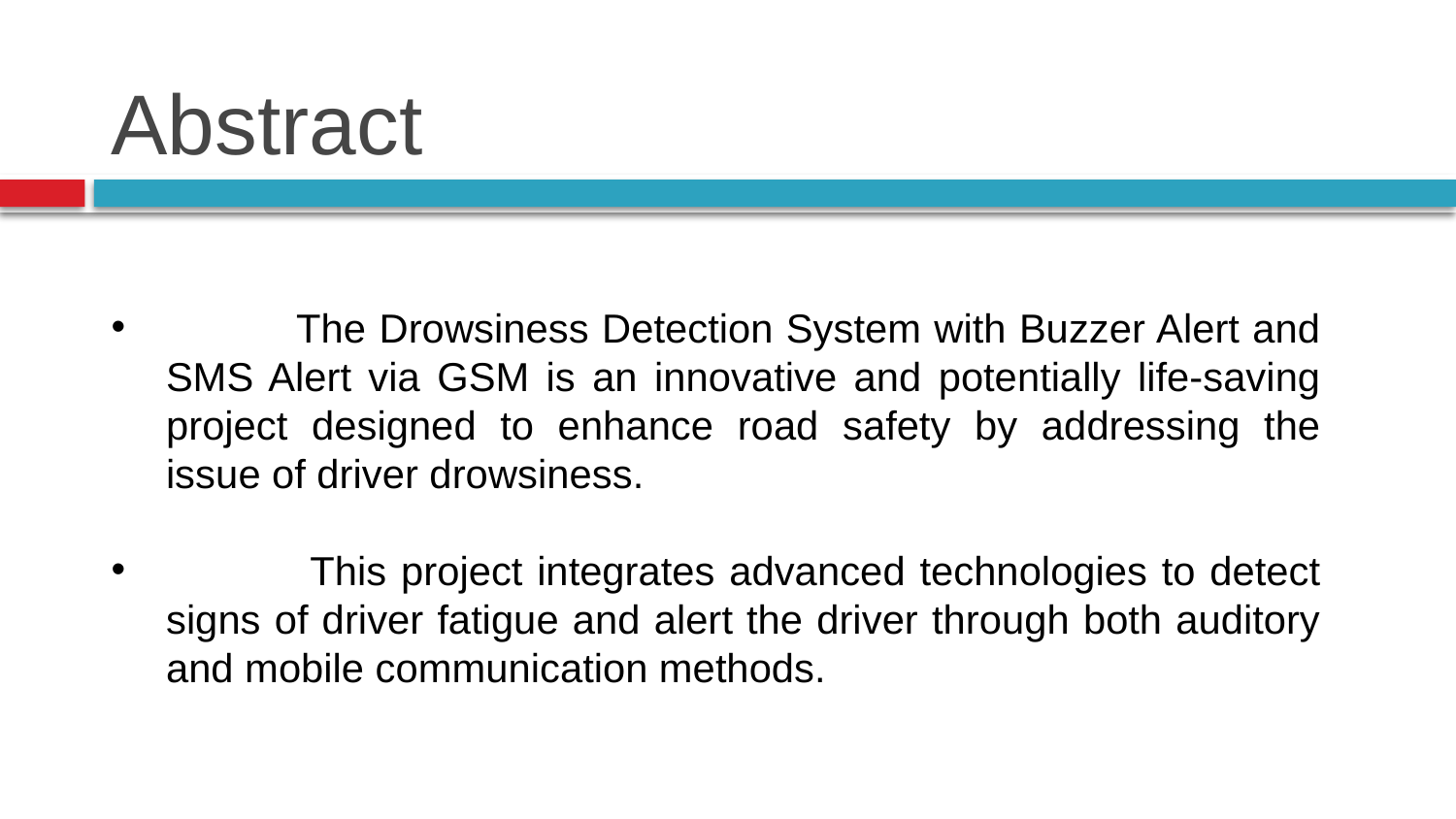

# Abstract
          The Drowsiness Detection System with Buzzer Alert and SMS Alert via GSM is an innovative and potentially life-saving project designed to enhance road safety by addressing the issue of driver drowsiness.

          This project integrates advanced technologies to detect signs of driver fatigue and alert the driver through both auditory and mobile communication methods.